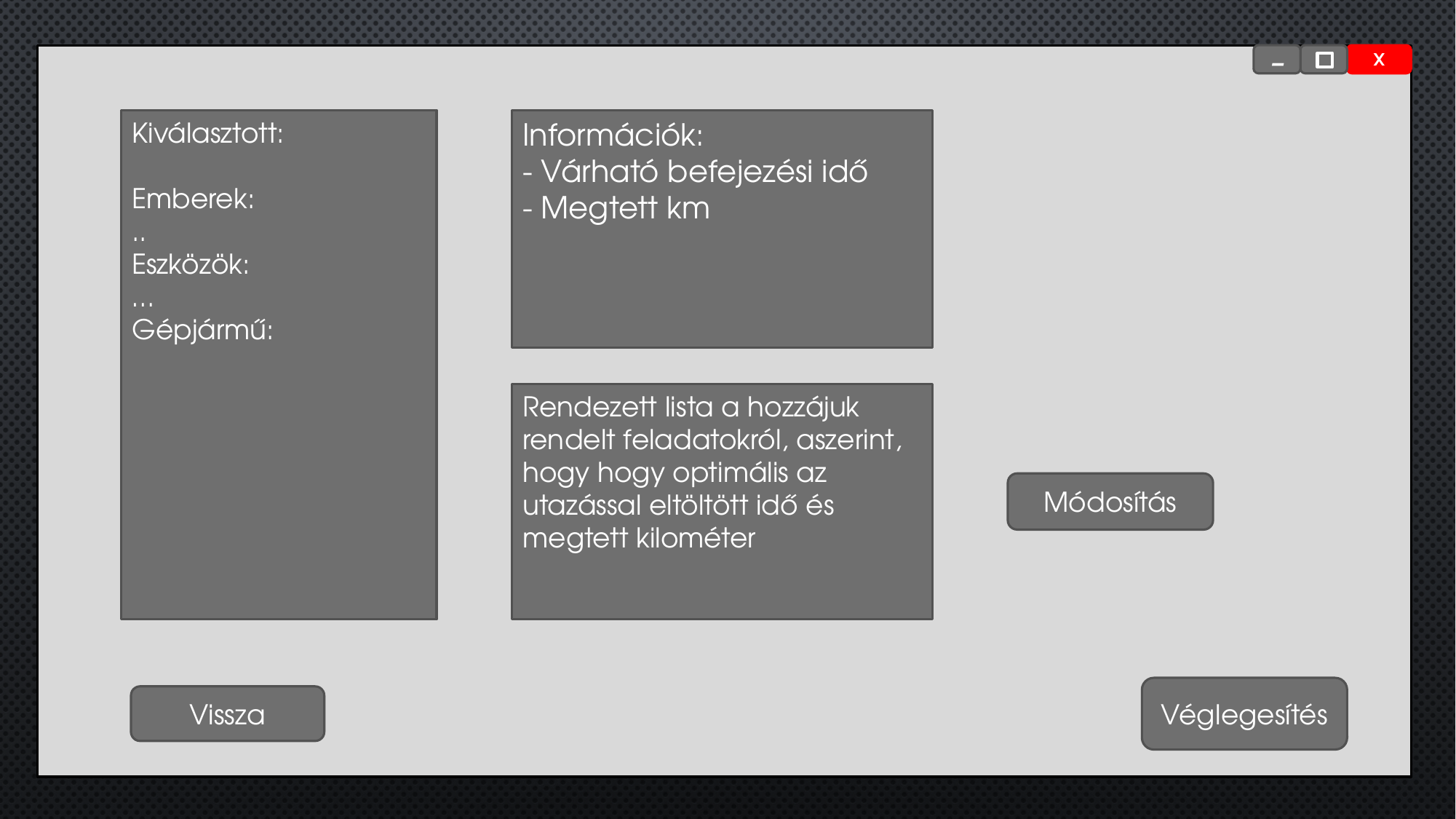

-

X

Kiválasztott:
Emberek:
..
Eszközök:
…
Gépjármű:
Információk:
- Várható befejezési idő
- Megtett km

Rendezett lista a hozzájuk rendelt feladatokról, aszerint, hogy hogy optimális az utazással eltöltött idő és megtett kilométer
Módosítás
Véglegesítés
Vissza